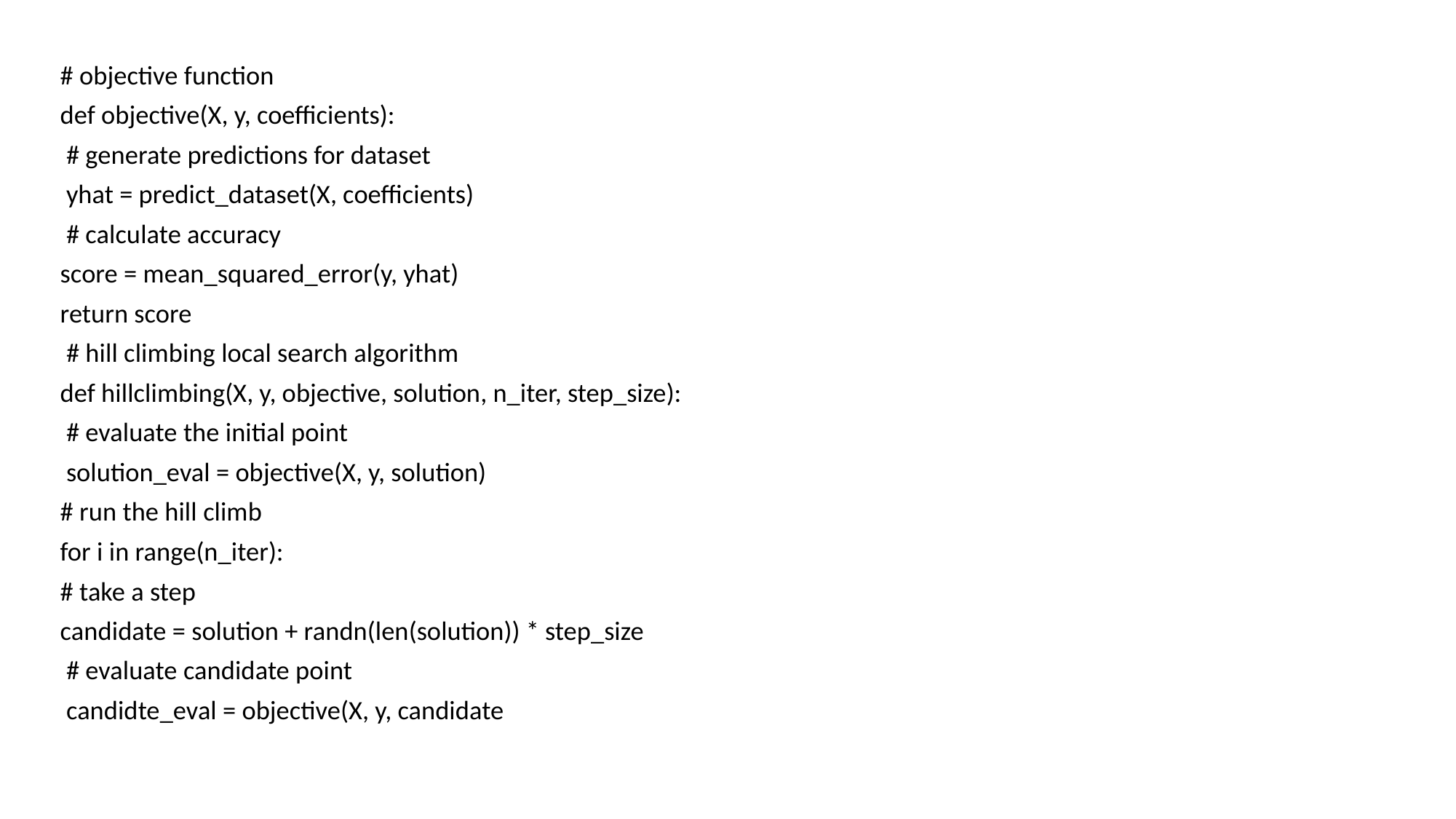

# objective function
def objective(X, y, coefficients):
 # generate predictions for dataset
 yhat = predict_dataset(X, coefficients)
 # calculate accuracy
score = mean_squared_error(y, yhat)
return score
 # hill climbing local search algorithm
def hillclimbing(X, y, objective, solution, n_iter, step_size):
 # evaluate the initial point
 solution_eval = objective(X, y, solution)
# run the hill climb
for i in range(n_iter):
# take a step
candidate = solution + randn(len(solution)) * step_size
 # evaluate candidate point
 candidte_eval = objective(X, y, candidate